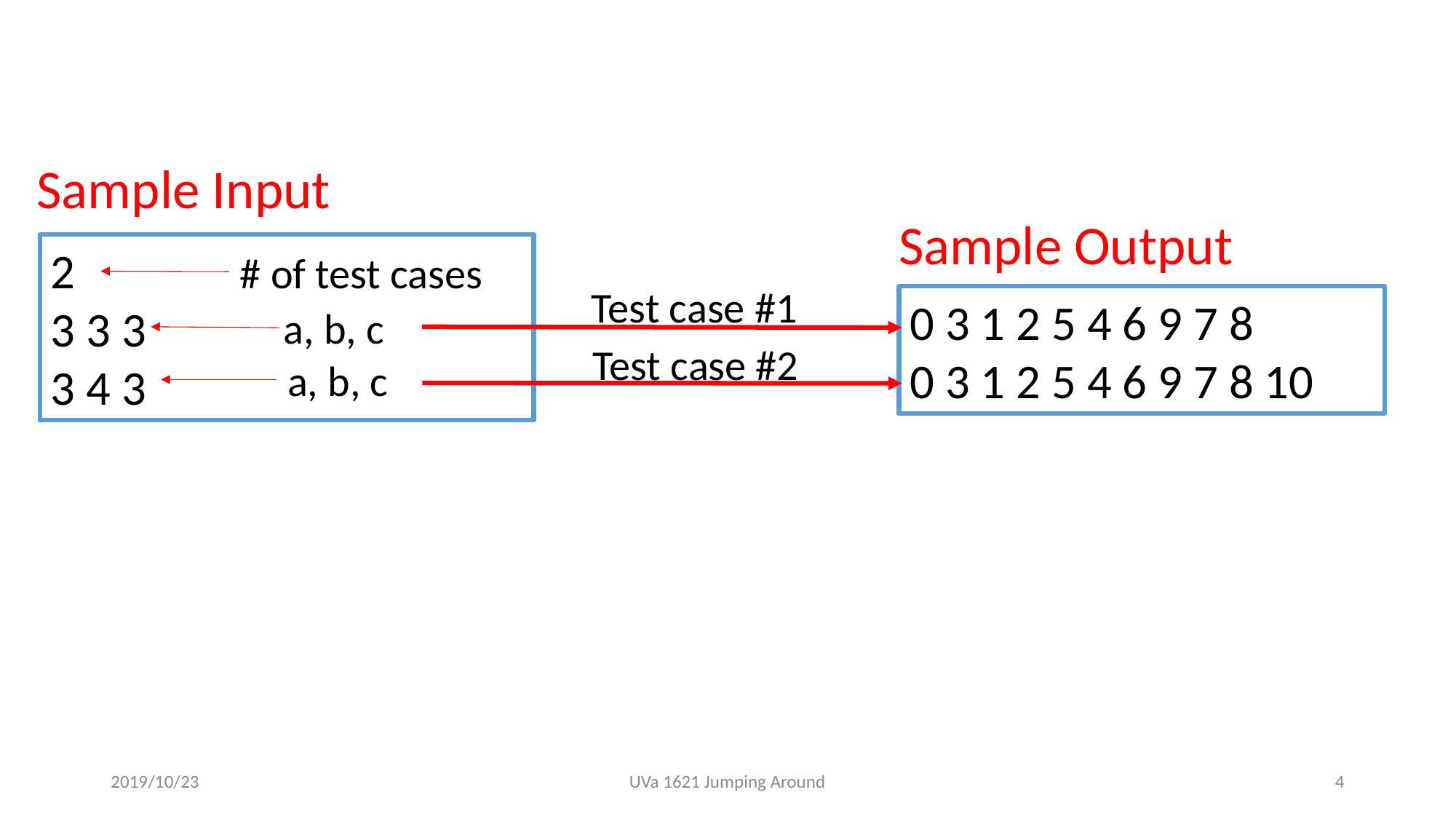

Sample Input
Sample Output
2
3 3 3
3 4 3
# of test cases
Test case #1
0 3 1 2 5 4 6 9 7 8
0 3 1 2 5 4 6 9 7 8 10
a, b, c
Test case #2
a, b, c
2019/10/23
UVa 1621 Jumping Around
4